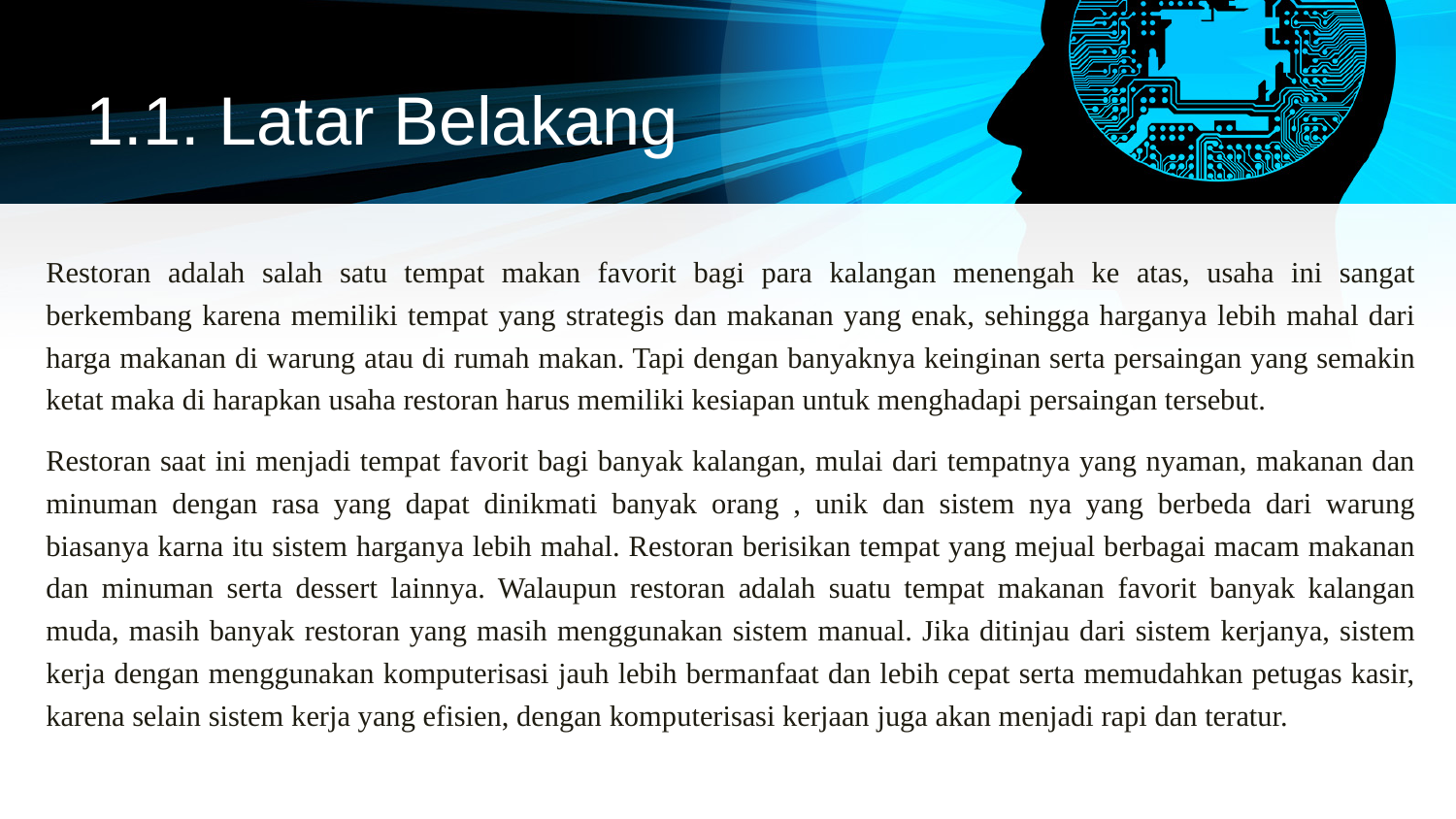

# 1.1. Latar Belakang
	Restoran adalah salah satu tempat makan favorit bagi para kalangan menengah ke atas, usaha ini sangat berkembang karena memiliki tempat yang strategis dan makanan yang enak, sehingga harganya lebih mahal dari harga makanan di warung atau di rumah makan. Tapi dengan banyaknya keinginan serta persaingan yang semakin ketat maka di harapkan usaha restoran harus memiliki kesiapan untuk menghadapi persaingan tersebut.
	Restoran saat ini menjadi tempat favorit bagi banyak kalangan, mulai dari tempatnya yang nyaman, makanan dan minuman dengan rasa yang dapat dinikmati banyak orang , unik dan sistem nya yang berbeda dari warung biasanya karna itu sistem harganya lebih mahal. Restoran berisikan tempat yang mejual berbagai macam makanan dan minuman serta dessert lainnya. Walaupun restoran adalah suatu tempat makanan favorit banyak kalangan muda, masih banyak restoran yang masih menggunakan sistem manual. Jika ditinjau dari sistem kerjanya, sistem kerja dengan menggunakan komputerisasi jauh lebih bermanfaat dan lebih cepat serta memudahkan petugas kasir, karena selain sistem kerja yang efisien, dengan komputerisasi kerjaan juga akan menjadi rapi dan teratur.